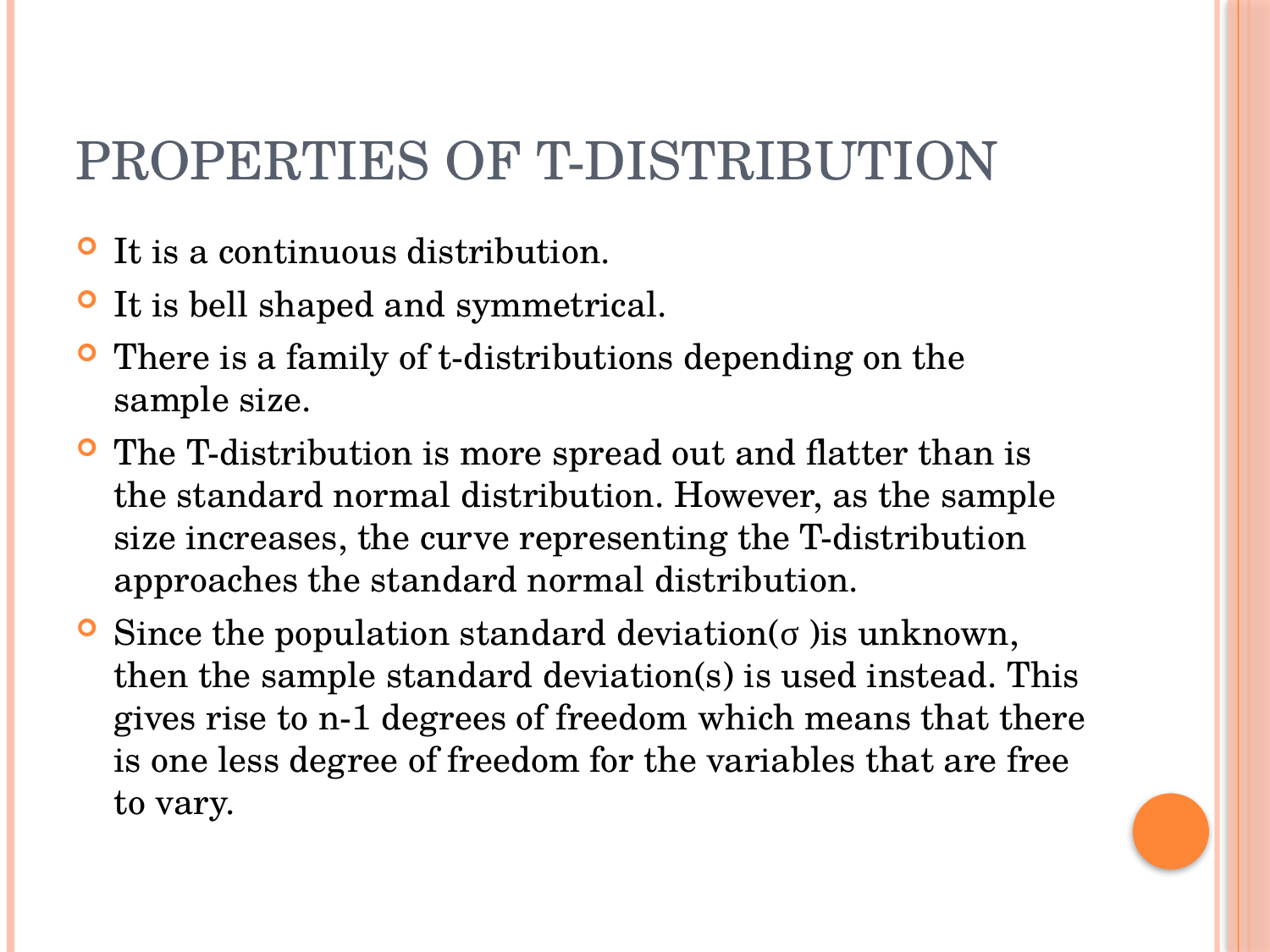

# Properties of T-Distribution
It is a continuous distribution.
It is bell shaped and symmetrical.
There is a family of t-distributions depending on the sample size.
The T-distribution is more spread out and flatter than is the standard normal distribution. However, as the sample size increases, the curve representing the T-distribution approaches the standard normal distribution.
Since the population standard deviation(σ )is unknown, then the sample standard deviation(s) is used instead. This gives rise to n-1 degrees of freedom which means that there is one less degree of freedom for the variables that are free to vary.